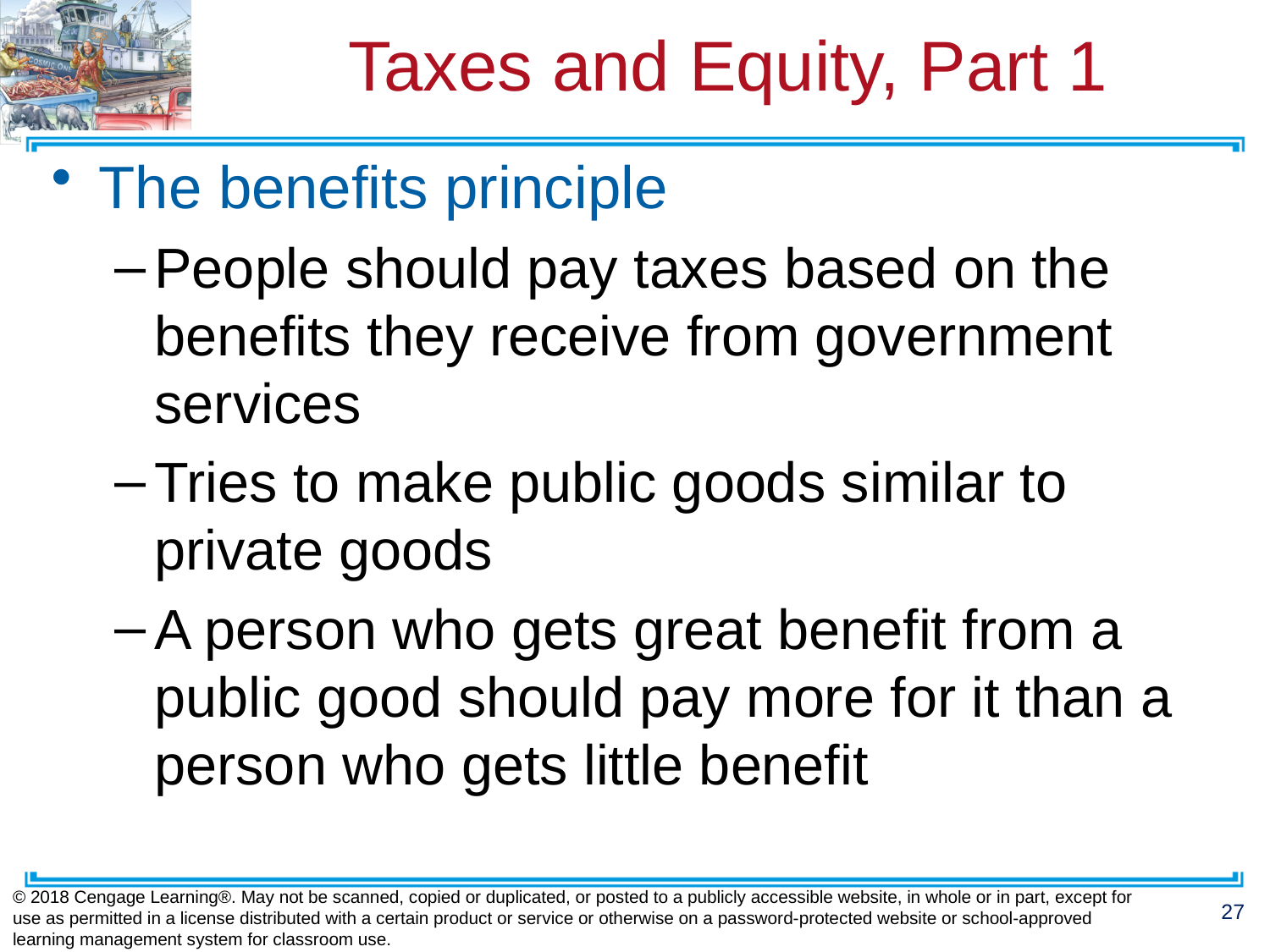

# Taxes and Equity, Part 1
The benefits principle
People should pay taxes based on the benefits they receive from government services
Tries to make public goods similar to private goods
A person who gets great benefit from a public good should pay more for it than a person who gets little benefit
© 2018 Cengage Learning®. May not be scanned, copied or duplicated, or posted to a publicly accessible website, in whole or in part, except for use as permitted in a license distributed with a certain product or service or otherwise on a password-protected website or school-approved learning management system for classroom use.
27